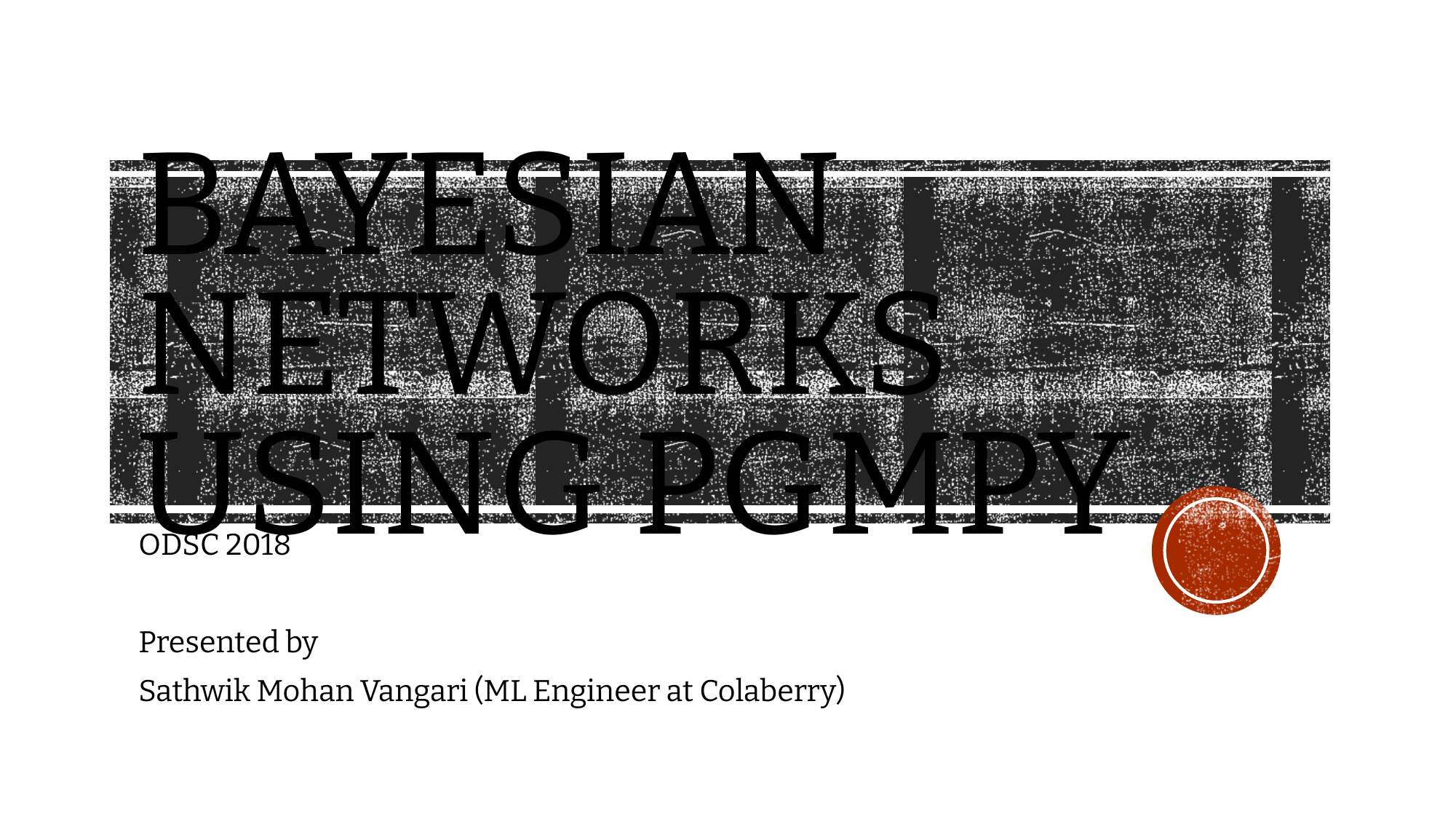

# Bayesian Networks using PGMPY
ODSC 2018

Presented by
Sathwik Mohan Vangari (ML Engineer at Colaberry)